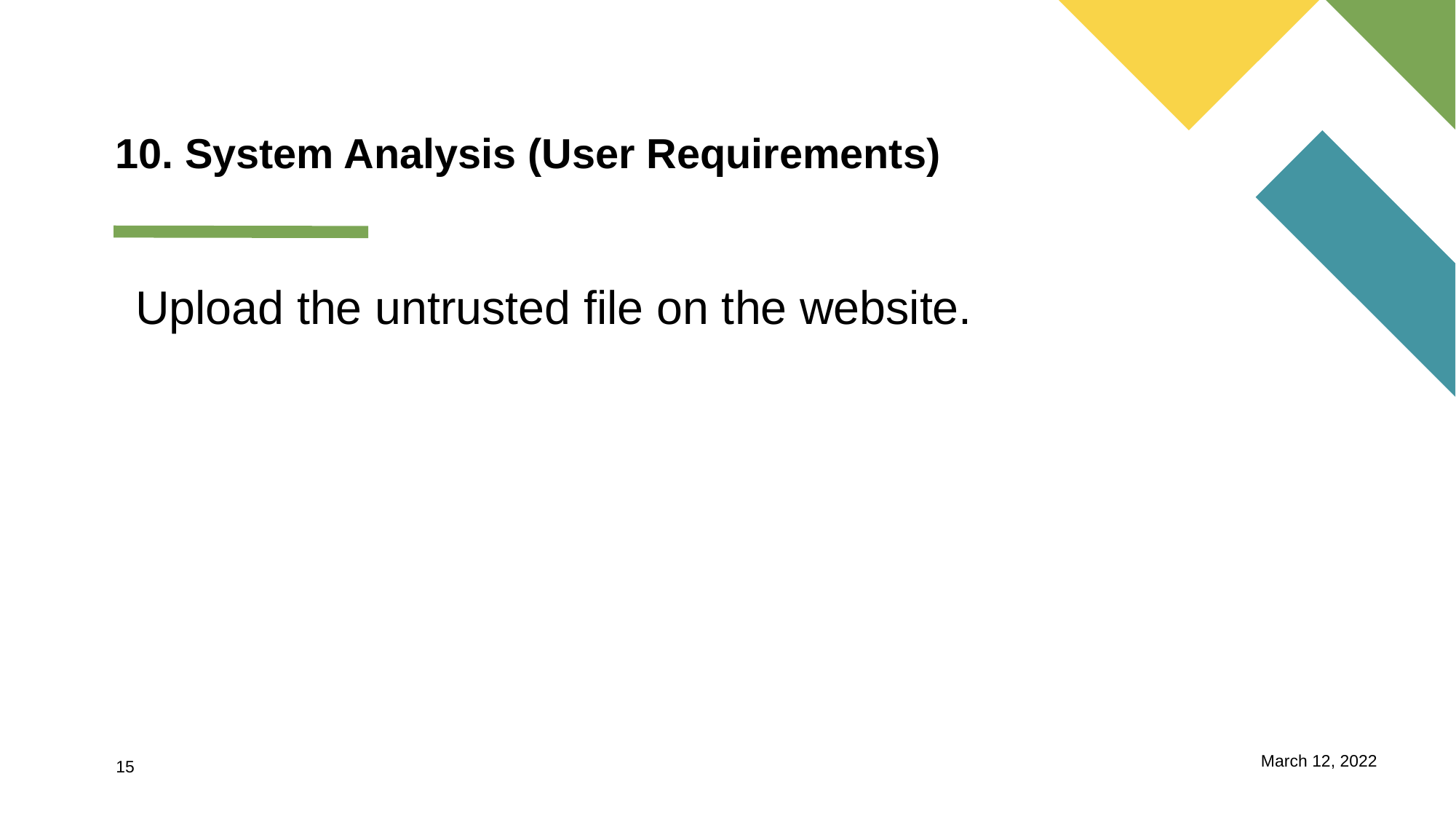

# 10. System Analysis (User Requirements)
Upload the untrusted file on the website.

March 12, 2022
15